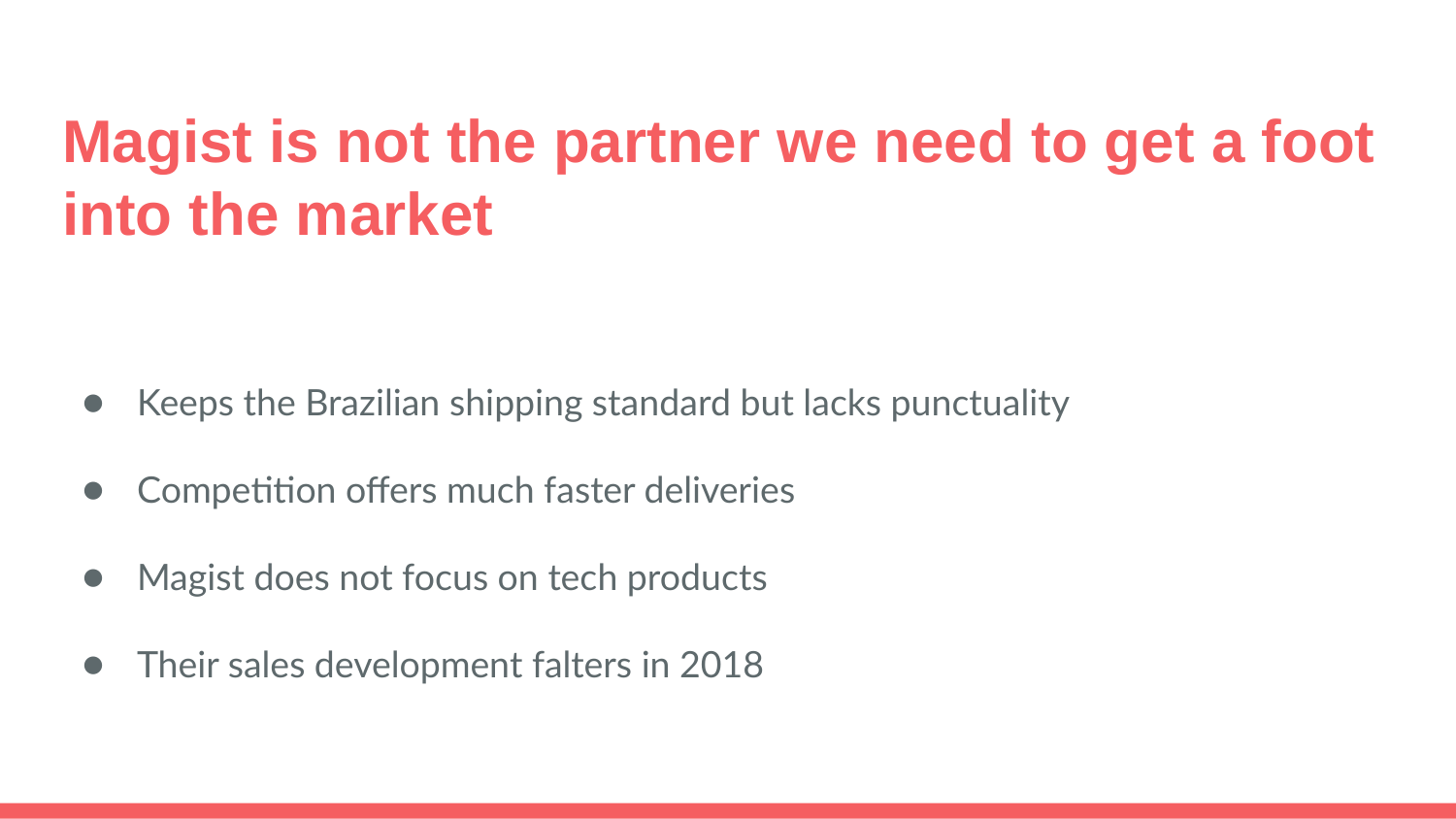

# Magist is not the partner we need to get a foot into the market
Keeps the Brazilian shipping standard but lacks punctuality
Competition offers much faster deliveries
Magist does not focus on tech products
Their sales development falters in 2018